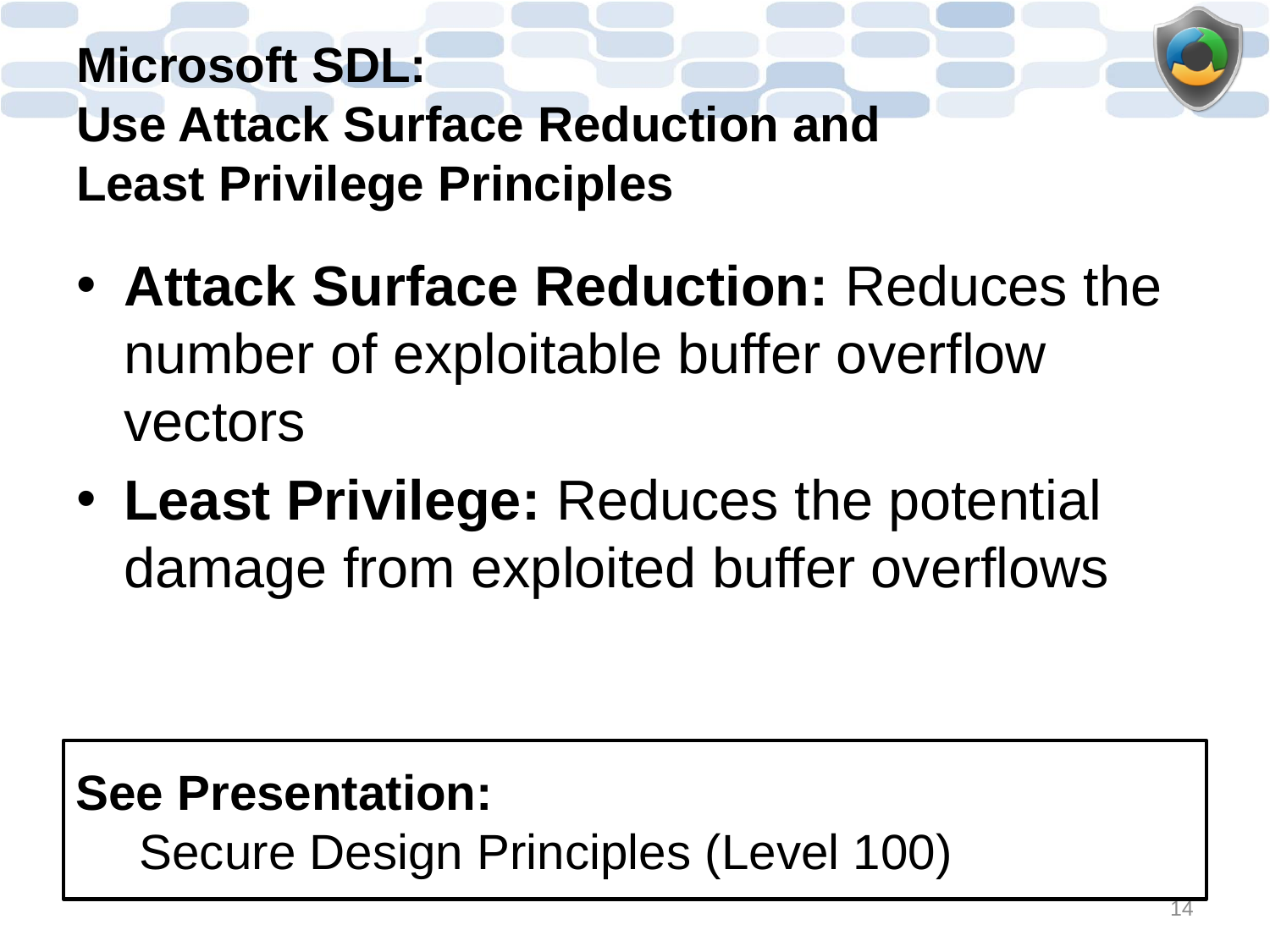

# Microsoft SDL: Use Attack Surface Reduction and Least Privilege Principles
Attack Surface Reduction: Reduces the number of exploitable buffer overflow vectors
Least Privilege: Reduces the potential damage from exploited buffer overflows

See Presentation:
Secure Design Principles (Level 100)
14